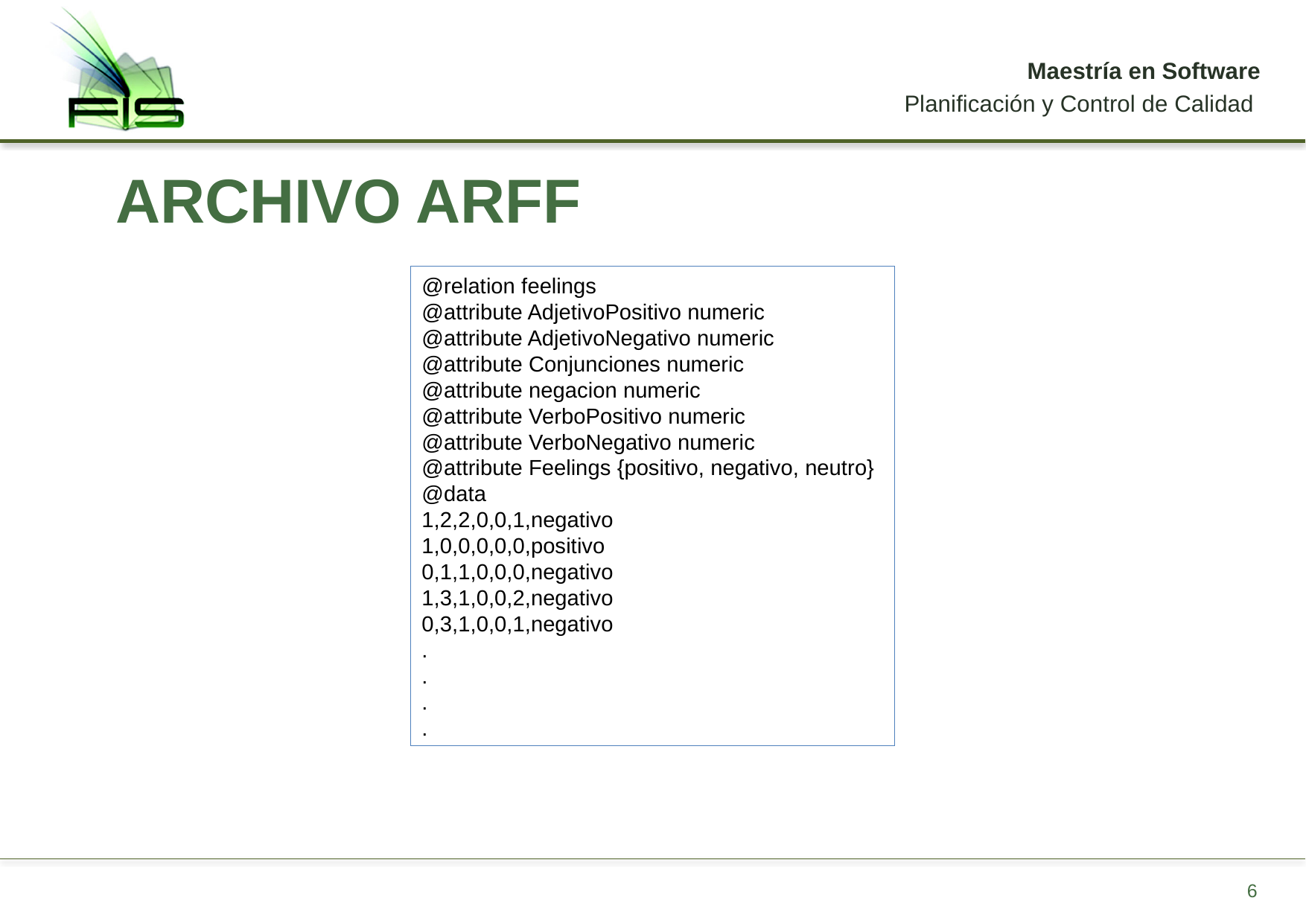

# Archivo ARFF
@relation feelings
@attribute AdjetivoPositivo numeric
@attribute AdjetivoNegativo numeric
@attribute Conjunciones numeric
@attribute negacion numeric
@attribute VerboPositivo numeric
@attribute VerboNegativo numeric
@attribute Feelings {positivo, negativo, neutro}
@data
1,2,2,0,0,1,negativo
1,0,0,0,0,0,positivo
0,1,1,0,0,0,negativo
1,3,1,0,0,2,negativo
0,3,1,0,0,1,negativo
.
.
.
.
6